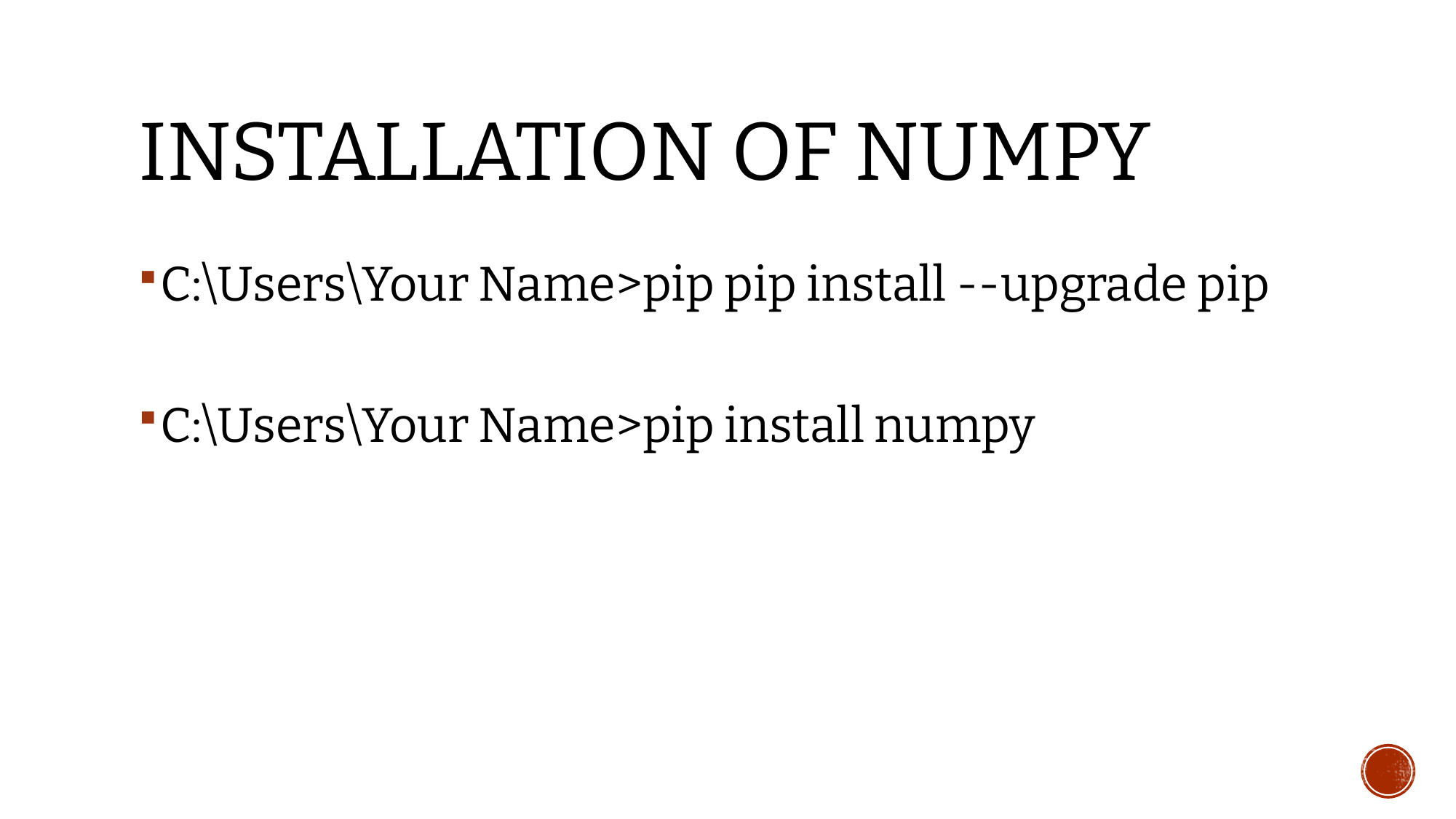

# Installation of numpy
C:\Users\Your Name>pip pip install --upgrade pip

C:\Users\Your Name>pip install numpy